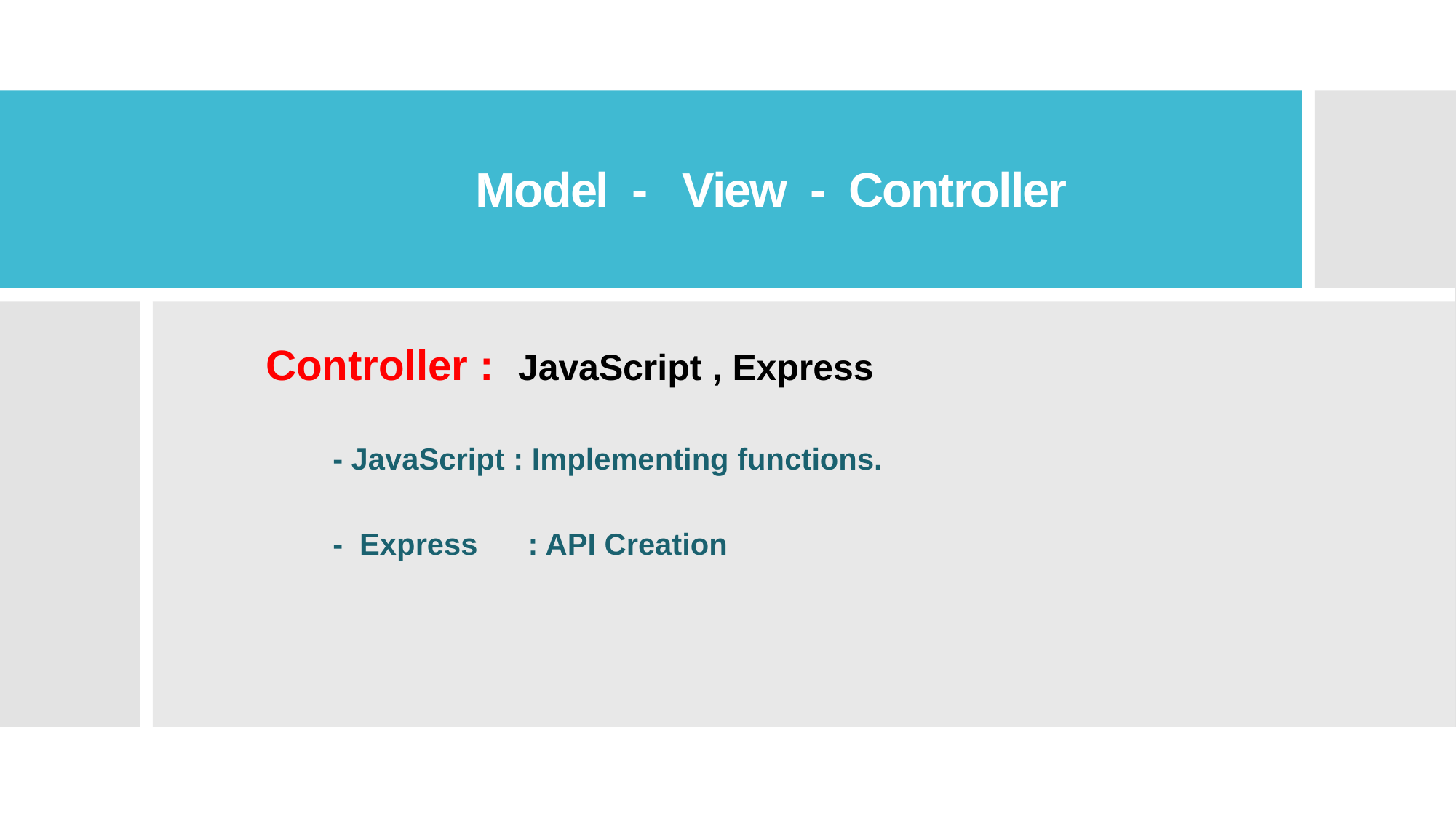

# Model  -   View  -  Controller

Controller :  JavaScript , Express

        - JavaScript : Implementing functions.

        -  Express      : API Creation